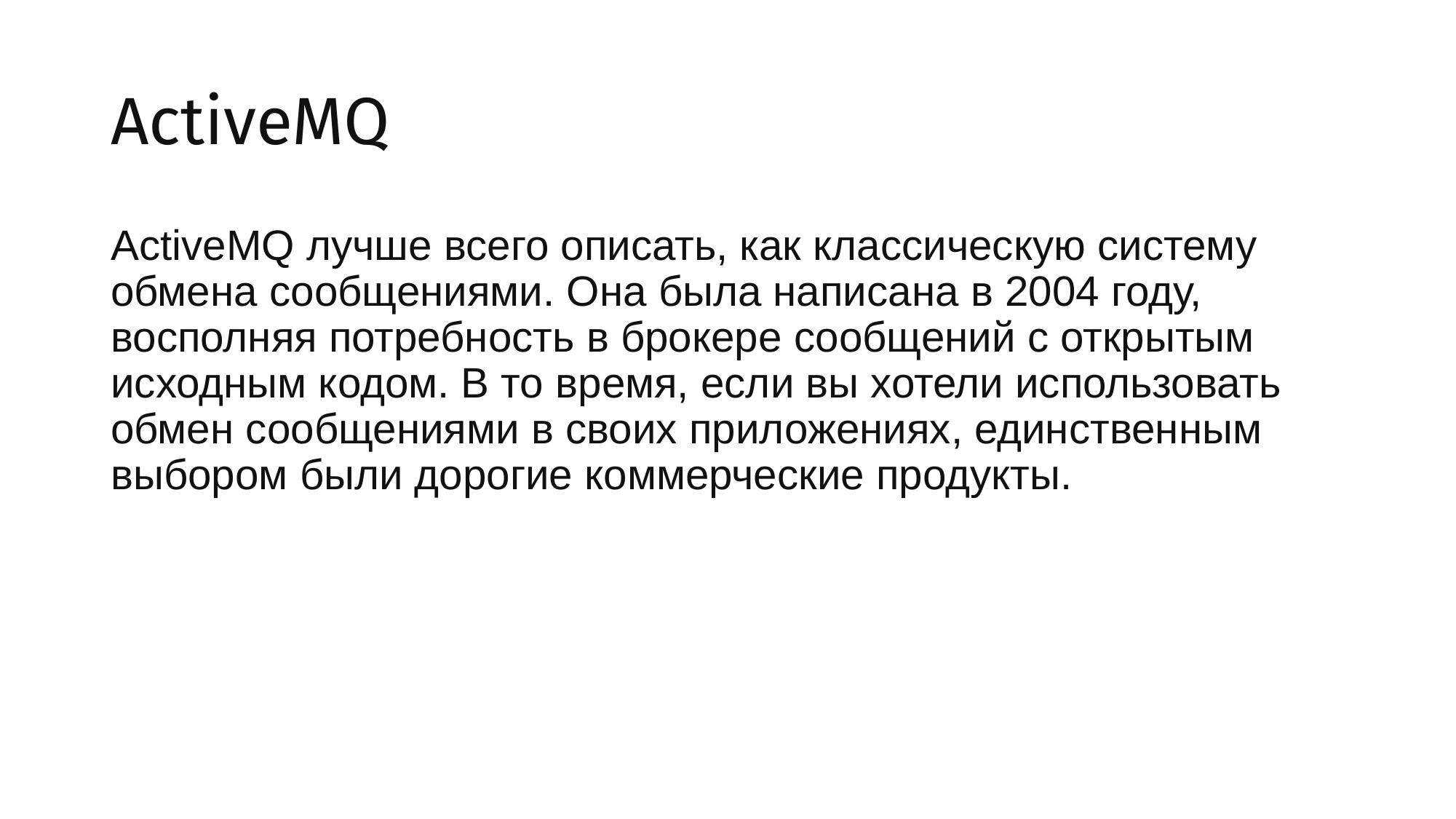

# ActiveMQ
ActiveMQ лучше всего описать, как классическую систему обмена сообщениями. Она была написана в 2004 году, восполняя потребность в брокере сообщений с открытым исходным кодом. В то время, если вы хотели использовать обмен сообщениями в своих приложениях, единственным выбором были дорогие коммерческие продукты.